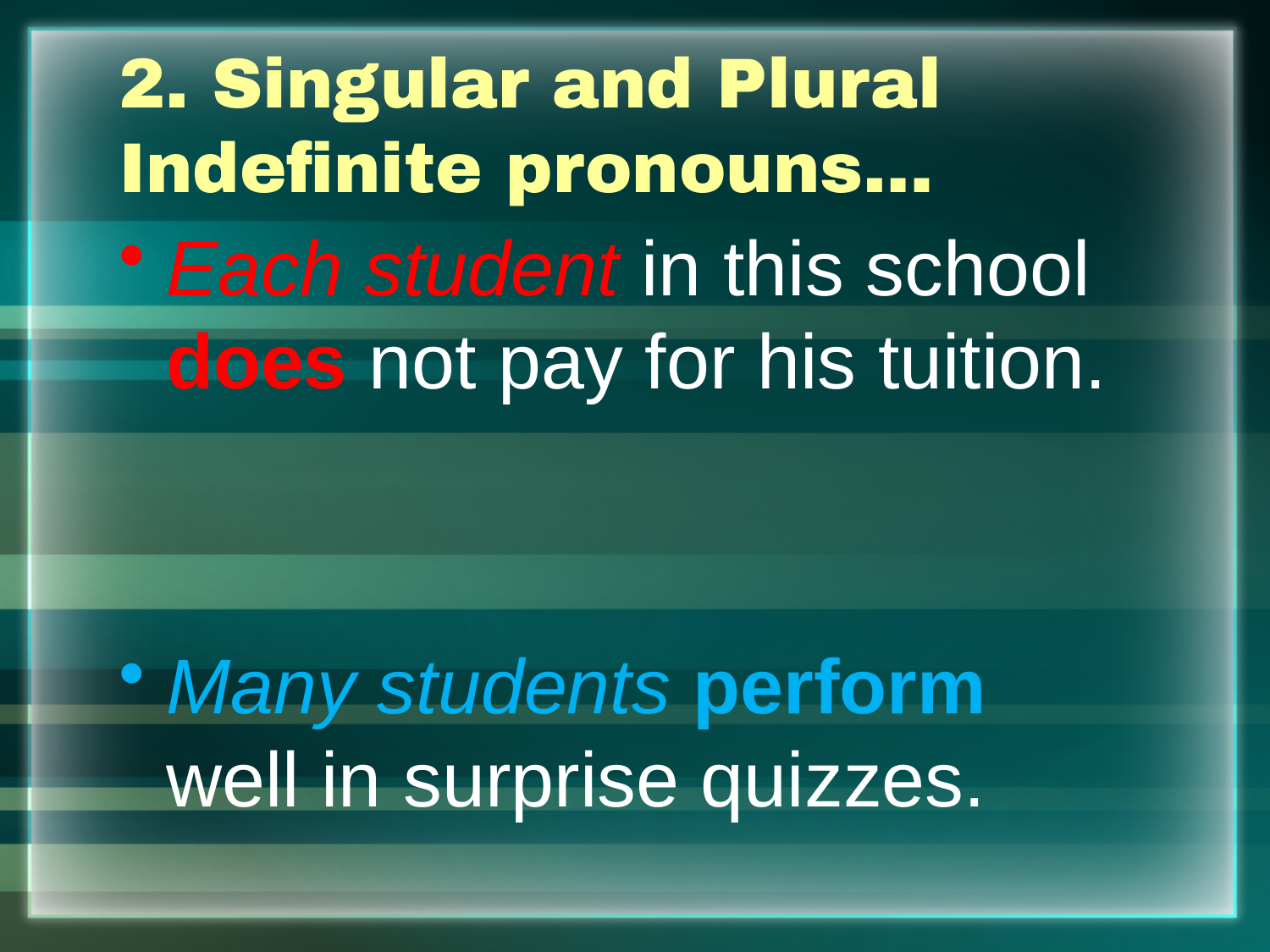

# 2. Singular and Plural  Indefinite pronouns…
Each student in this school does not pay for his tuition.

Many students perform well in surprise quizzes.